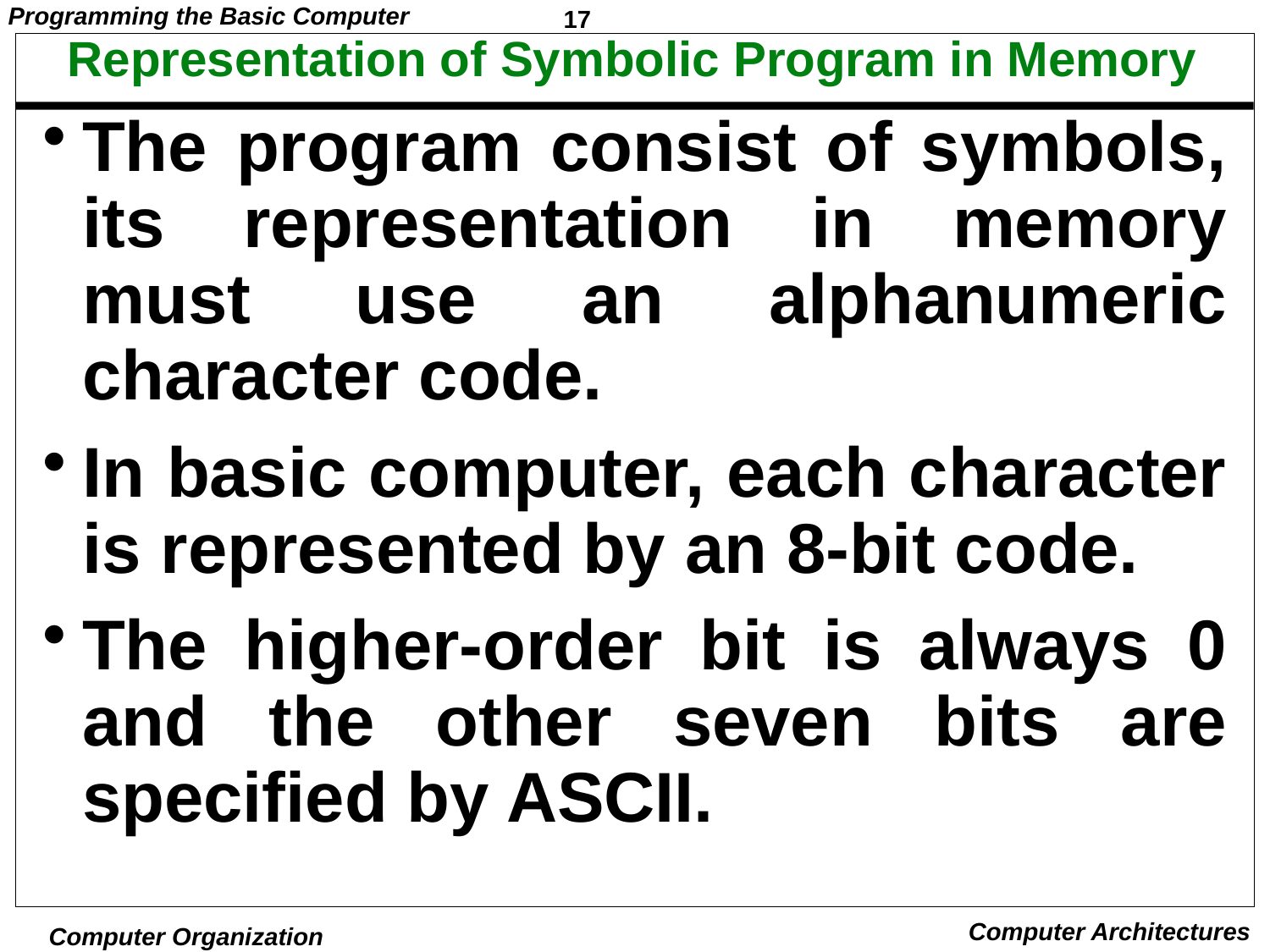

# Representation of Symbolic Program in Memory
The program consist of symbols, its representation in memory must use an alphanumeric character code.
In basic computer, each character is represented by an 8-bit code.
The higher-order bit is always 0 and the other seven bits are specified by ASCII.